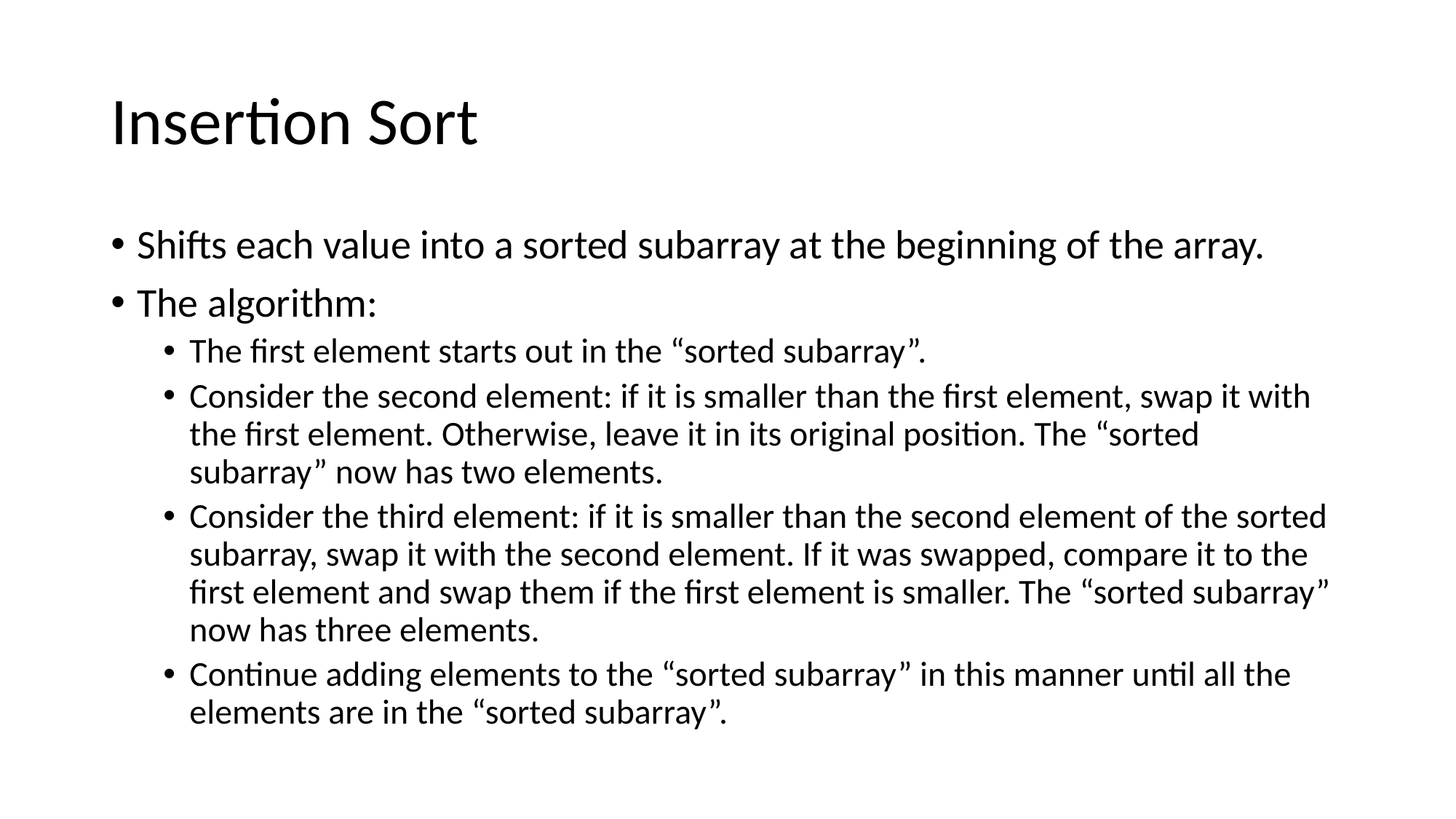

# Insertion Sort
Shifts each value into a sorted subarray at the beginning of the array.
The algorithm:
The first element starts out in the “sorted subarray”.
Consider the second element: if it is smaller than the first element, swap it with the first element. Otherwise, leave it in its original position. The “sorted subarray” now has two elements.
Consider the third element: if it is smaller than the second element of the sorted subarray, swap it with the second element. If it was swapped, compare it to the first element and swap them if the first element is smaller. The “sorted subarray” now has three elements.
Continue adding elements to the “sorted subarray” in this manner until all the elements are in the “sorted subarray”.